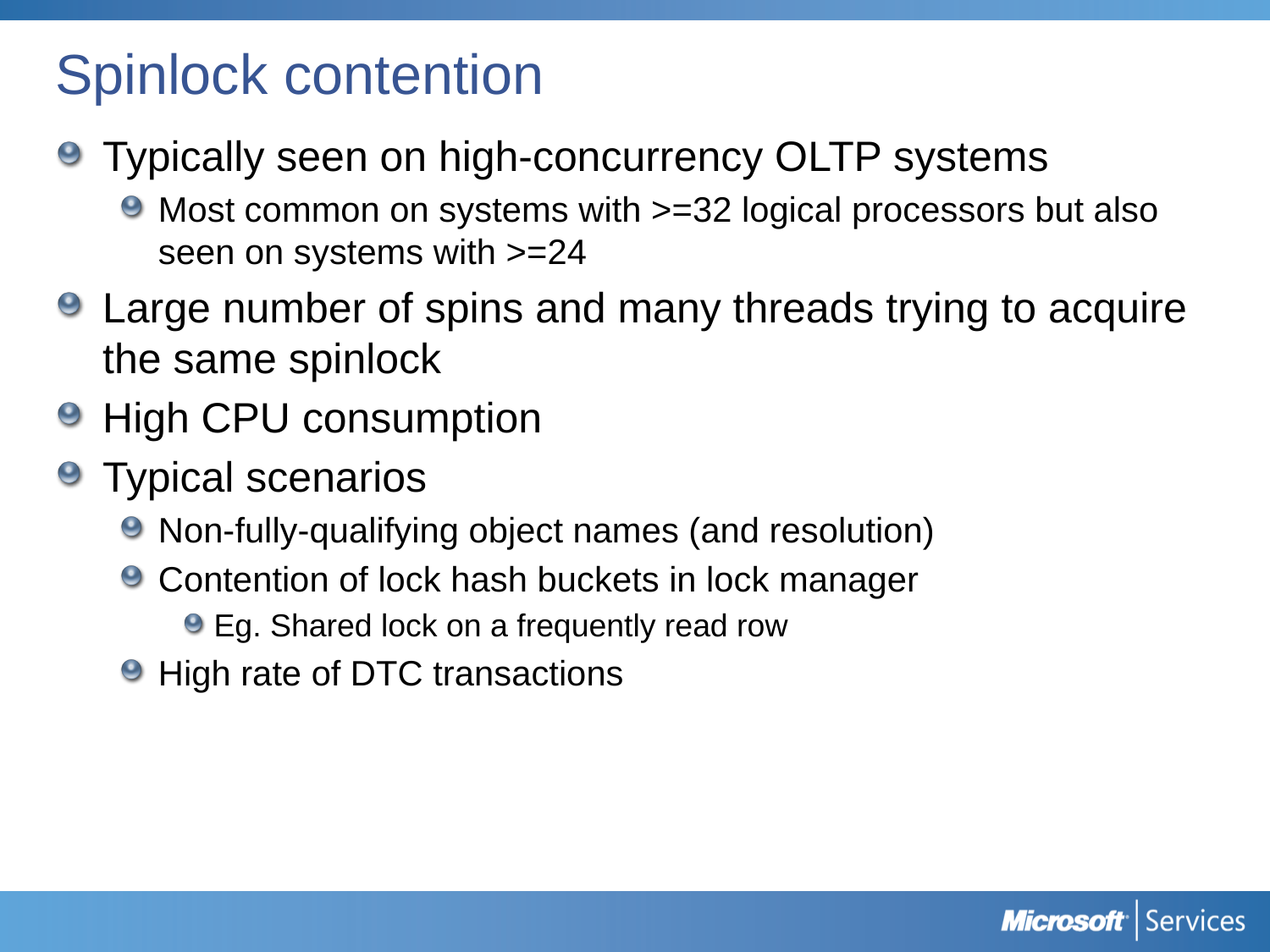

# Spinlock contention
Typically seen on high-concurrency OLTP systems
Most common on systems with >=32 logical processors but also seen on systems with >=24
Large number of spins and many threads trying to acquire the same spinlock
High CPU consumption
Typical scenarios
Non-fully-qualifying object names (and resolution)
Contention of lock hash buckets in lock manager
Eg. Shared lock on a frequently read row
High rate of DTC transactions